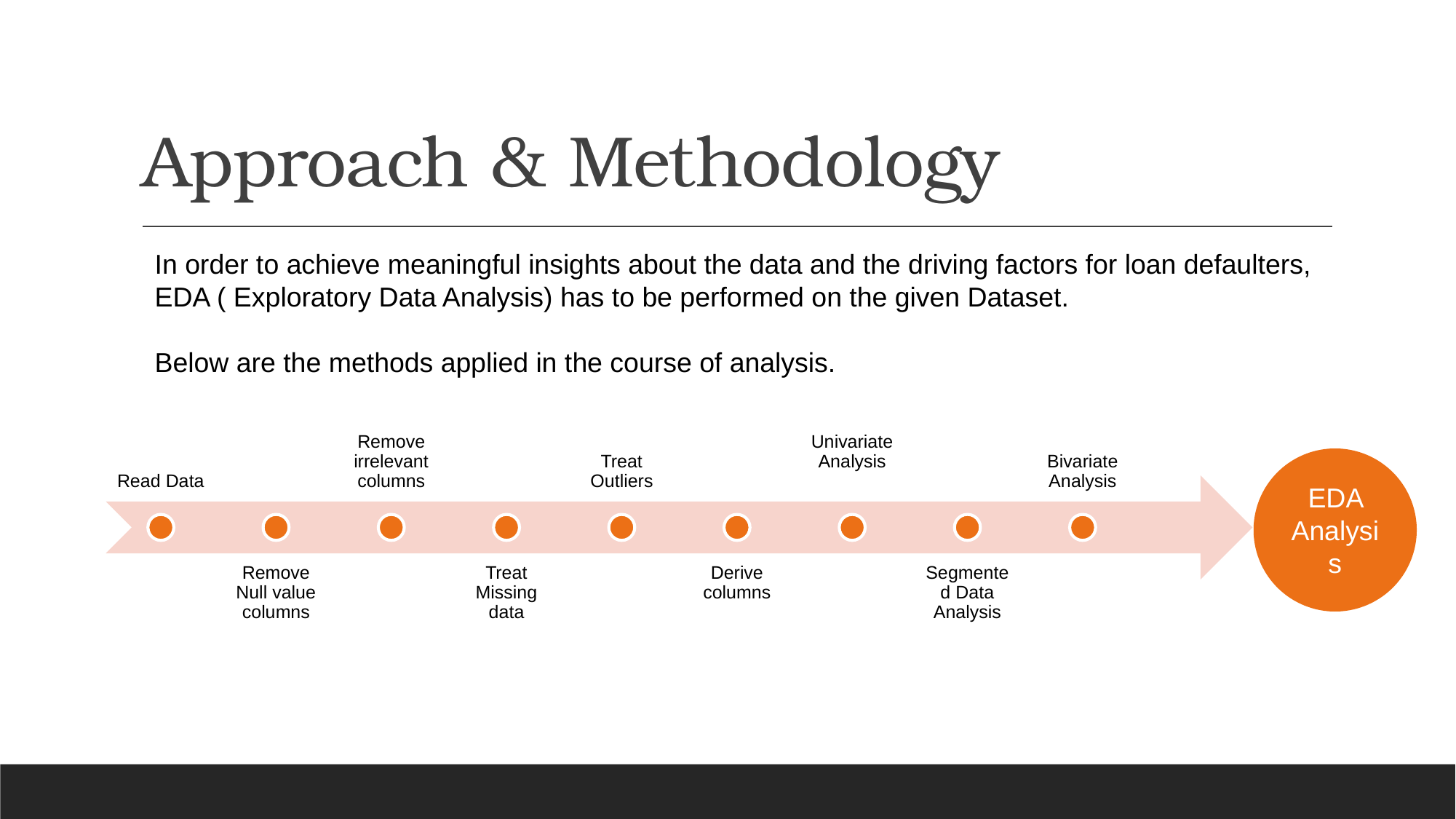

# Approach & Methodology
In order to achieve meaningful insights about the data and the driving factors for loan defaulters, EDA ( Exploratory Data Analysis) has to be performed on the given Dataset.

Below are the methods applied in the course of analysis.
Read Data
Remove Null value columns
Remove irrelevant columns
Treat Missing data
Treat Outliers
Derive columns
Univariate Analysis
Segmented Data Analysis
Bivariate Analysis
EDA Analysis